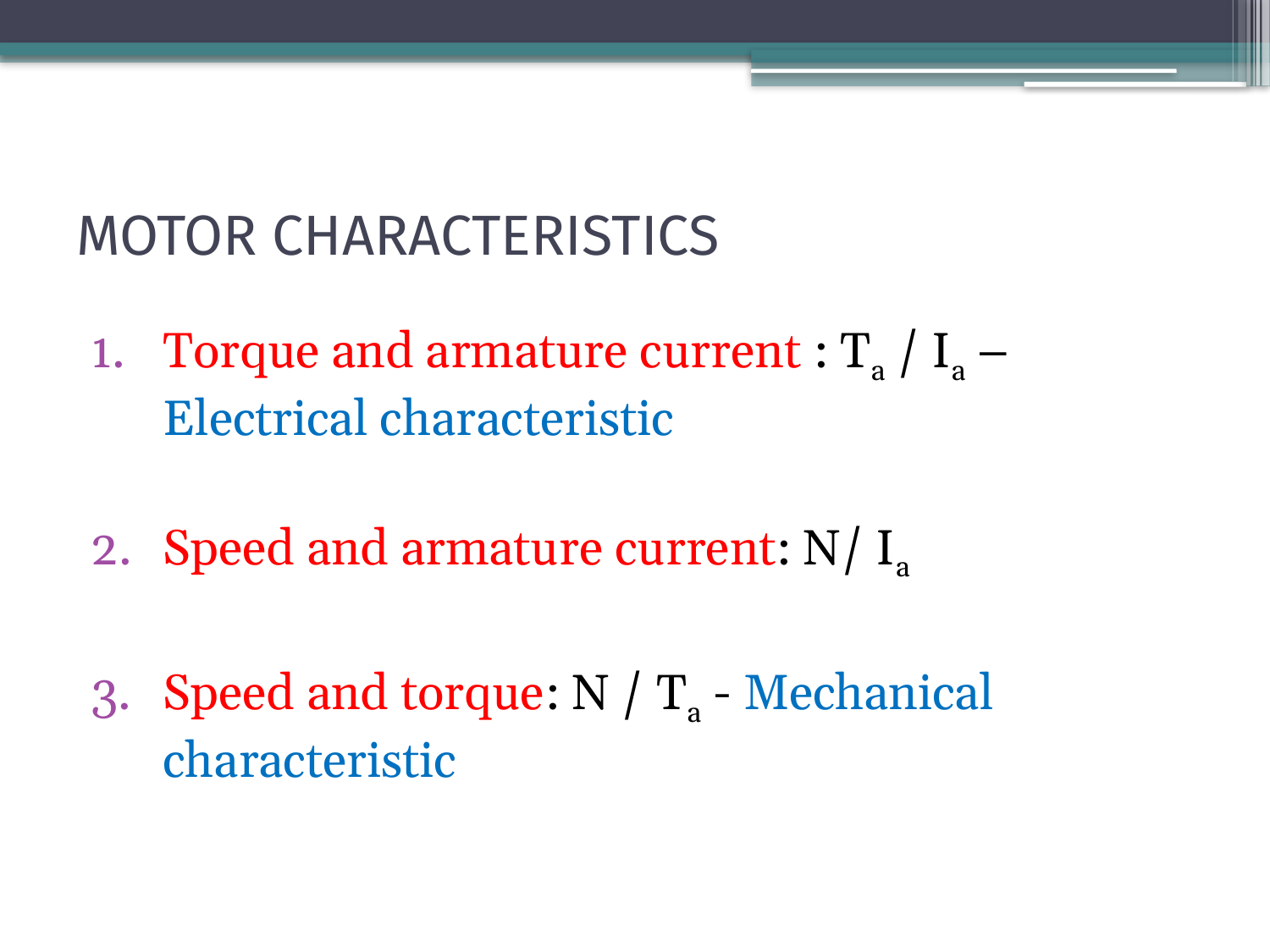

# MOTOR CHARACTERISTICS
Torque and armature current : Ta / Ia – Electrical characteristic

Speed and armature current: N/ Ia

Speed and torque: N / Ta - Mechanical characteristic